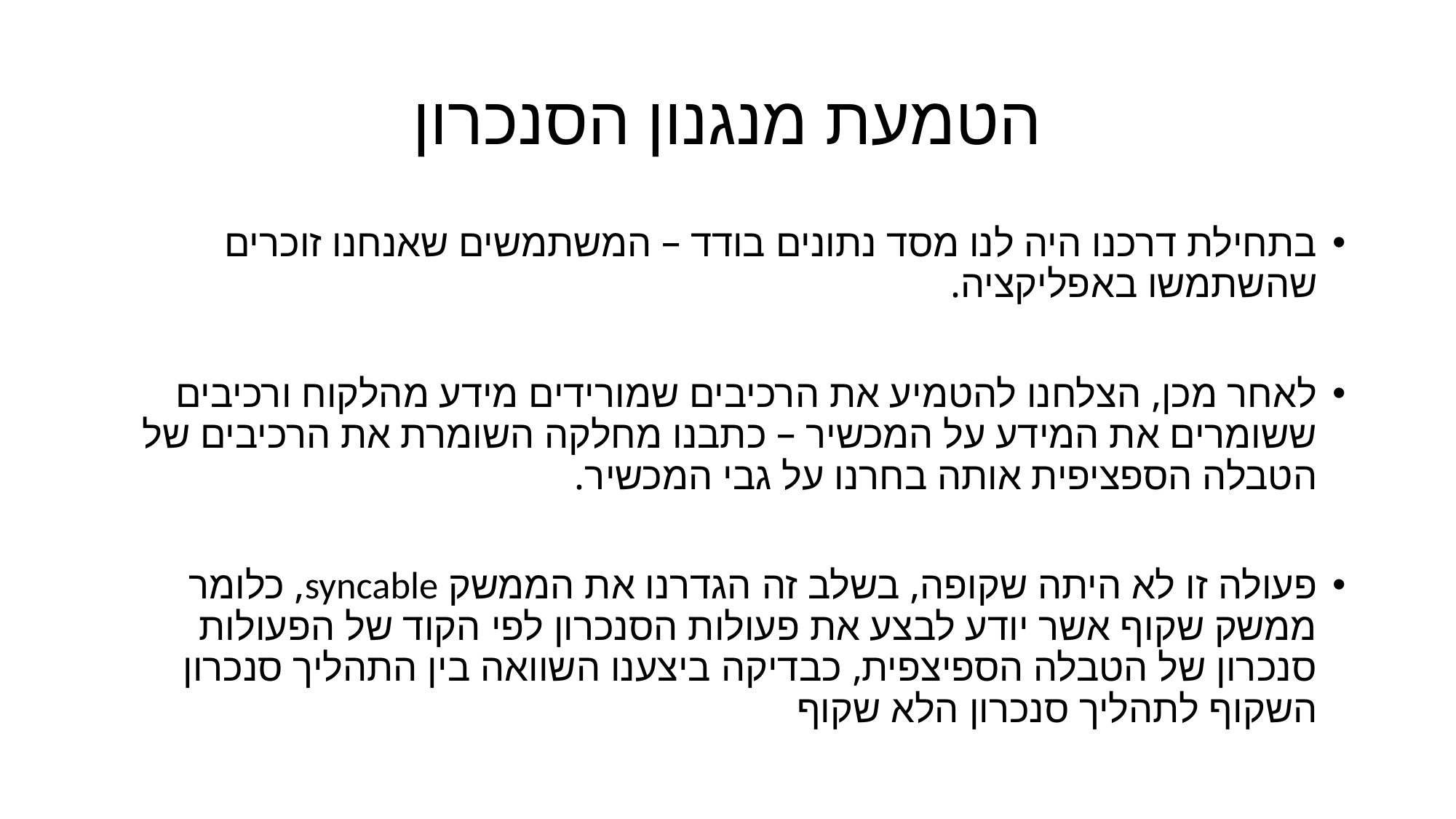

# הטמעת מנגנון הסנכרון
בתחילת דרכנו היה לנו מסד נתונים בודד – המשתמשים שאנחנו זוכרים שהשתמשו באפליקציה.

לאחר מכן, הצלחנו להטמיע את הרכיבים שמורידים מידע מהלקוח ורכיבים ששומרים את המידע על המכשיר – כתבנו מחלקה השומרת את הרכיבים של הטבלה הספציפית אותה בחרנו על גבי המכשיר.

פעולה זו לא היתה שקופה, בשלב זה הגדרנו את הממשק syncable, כלומר ממשק שקוף אשר יודע לבצע את פעולות הסנכרון לפי הקוד של הפעולות סנכרון של הטבלה הספיצפית, כבדיקה ביצענו השוואה בין התהליך סנכרון השקוף לתהליך סנכרון הלא שקוף